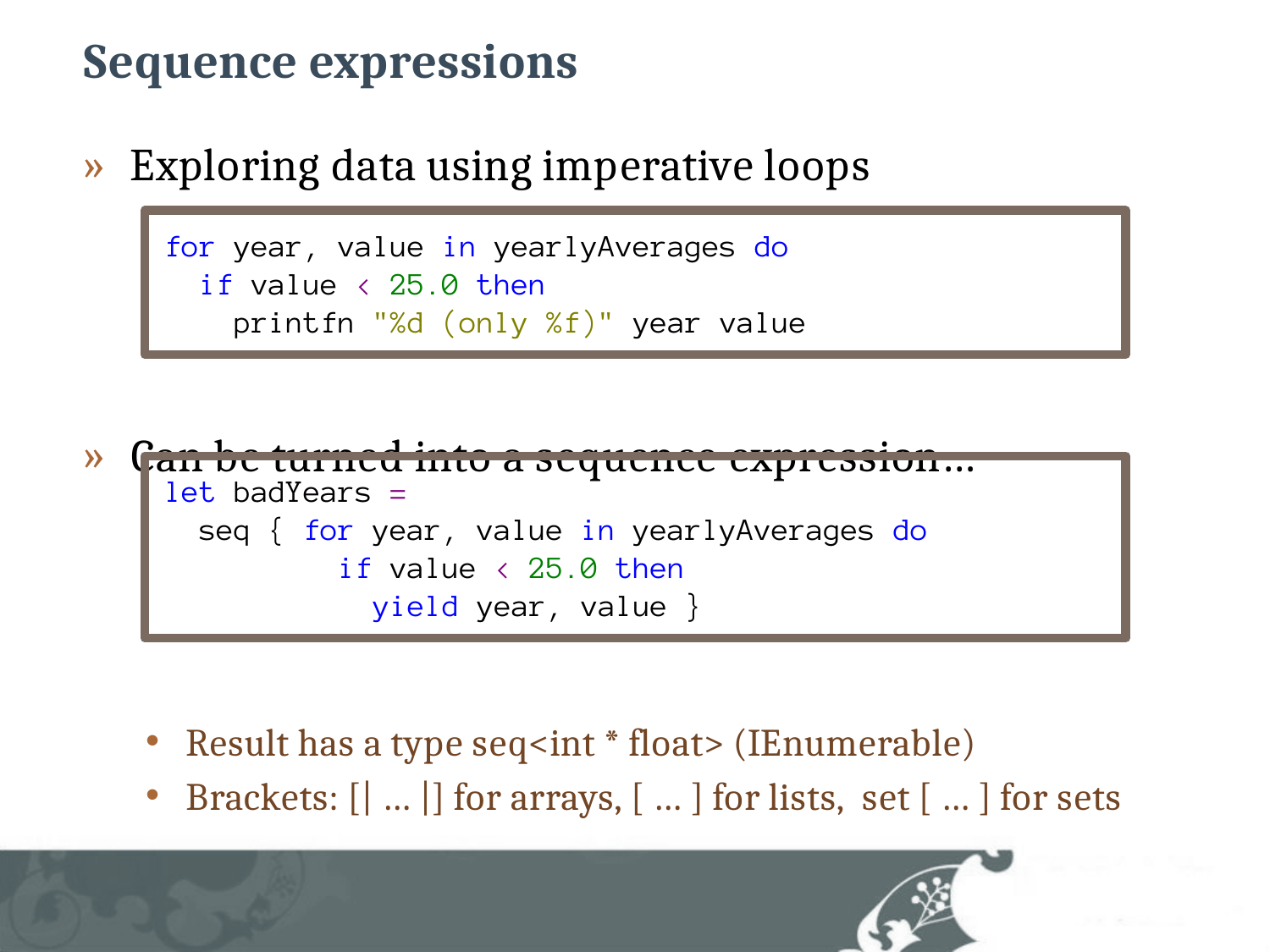

# Sequence expressions
Exploring data using imperative loops

Can be turned into a sequence expression…

Result has a type seq<int * float> (IEnumerable)
Brackets: [| … |] for arrays, [ … ] for lists,  set [ … ] for sets
for year, value in yearlyAverages do
  if value < 25.0 then
    printfn "%d (only %f)" year value
let badYears =
  seq { for year, value in yearlyAverages do
          if value < 25.0 then
            yield year, value }